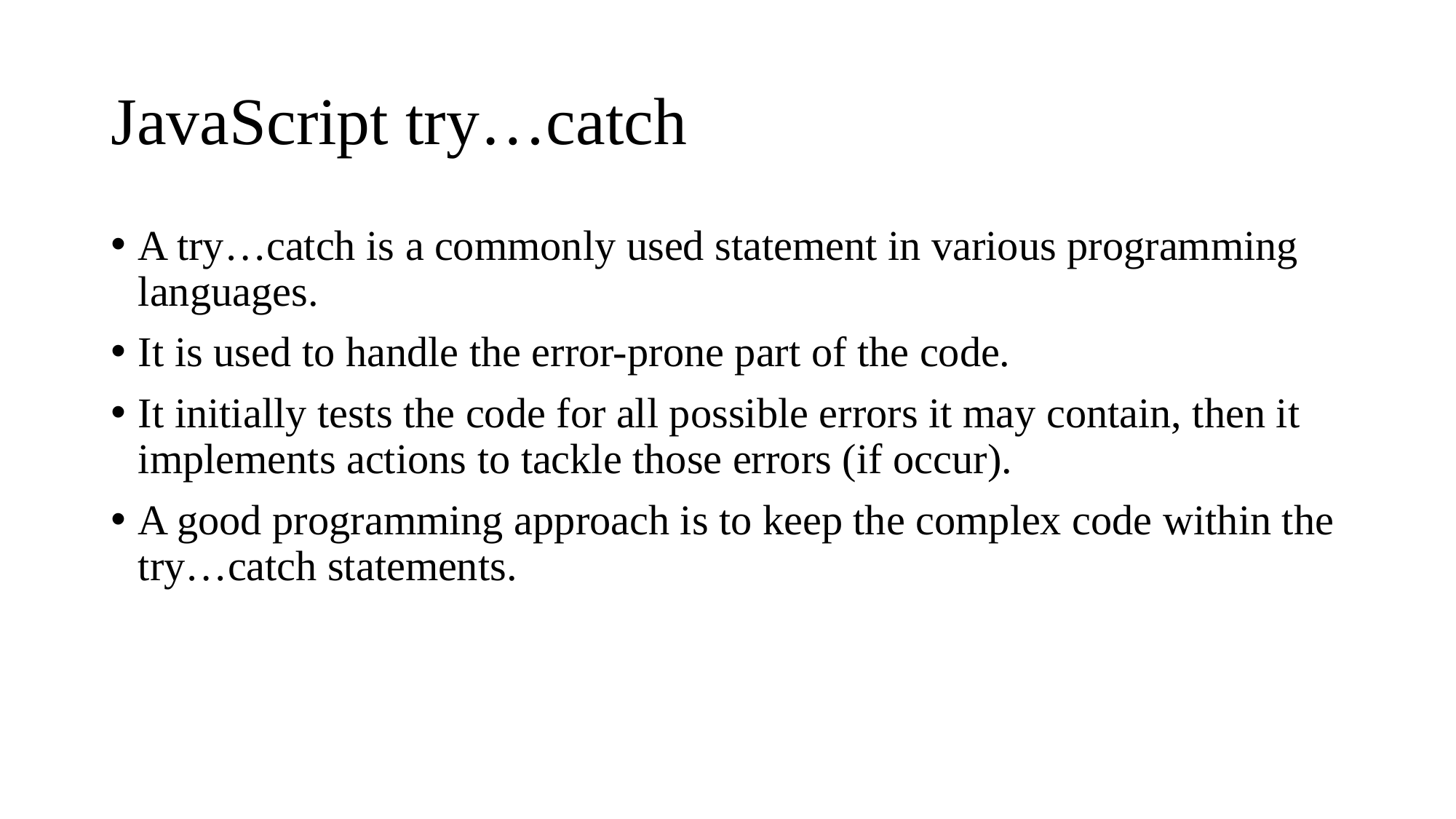

# JavaScript try…catch
A try…catch is a commonly used statement in various programming languages.
It is used to handle the error-prone part of the code.
It initially tests the code for all possible errors it may contain, then it implements actions to tackle those errors (if occur).
A good programming approach is to keep the complex code within the try…catch statements.